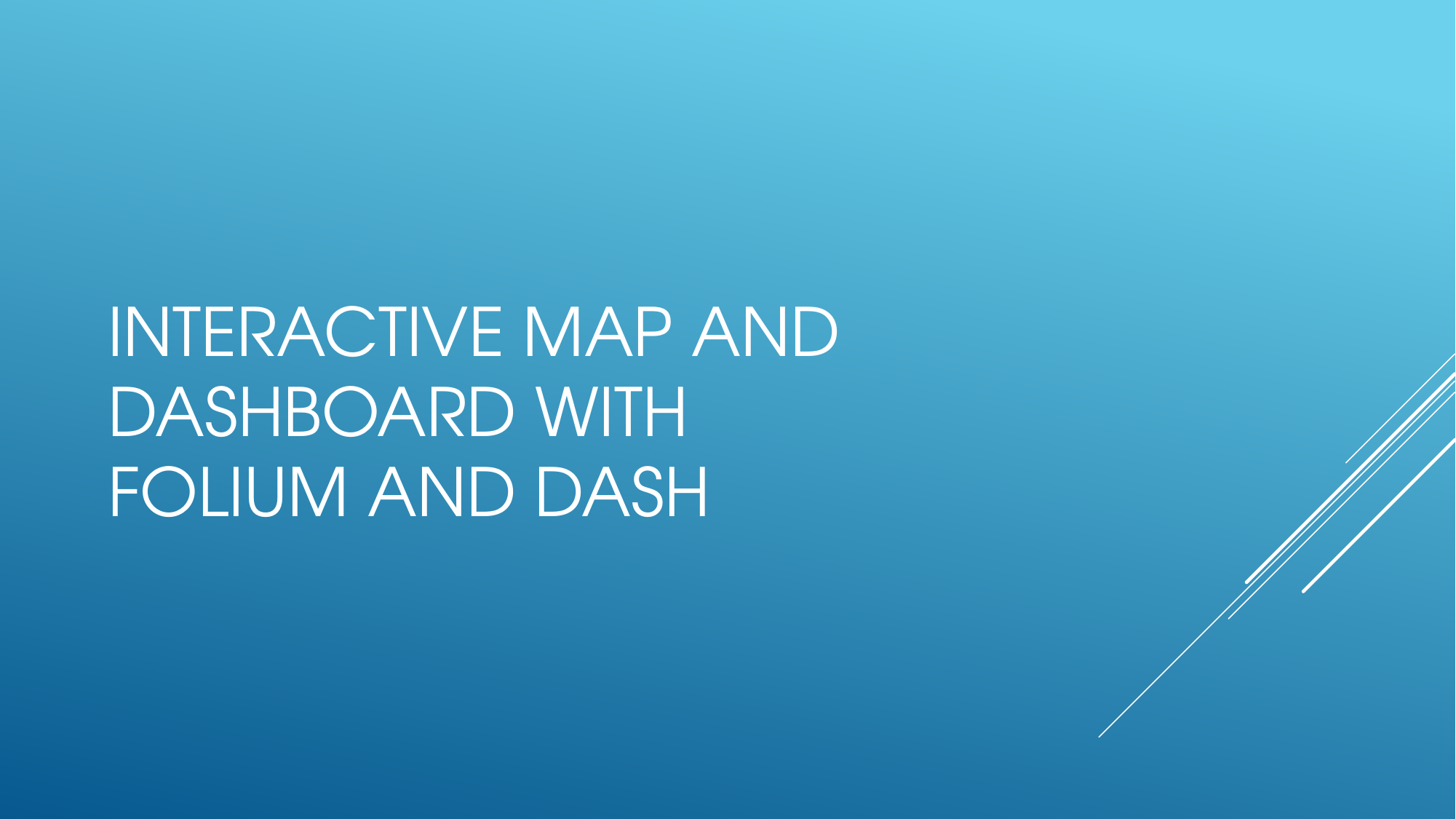

# Interactive map and dashboard with folium and dash